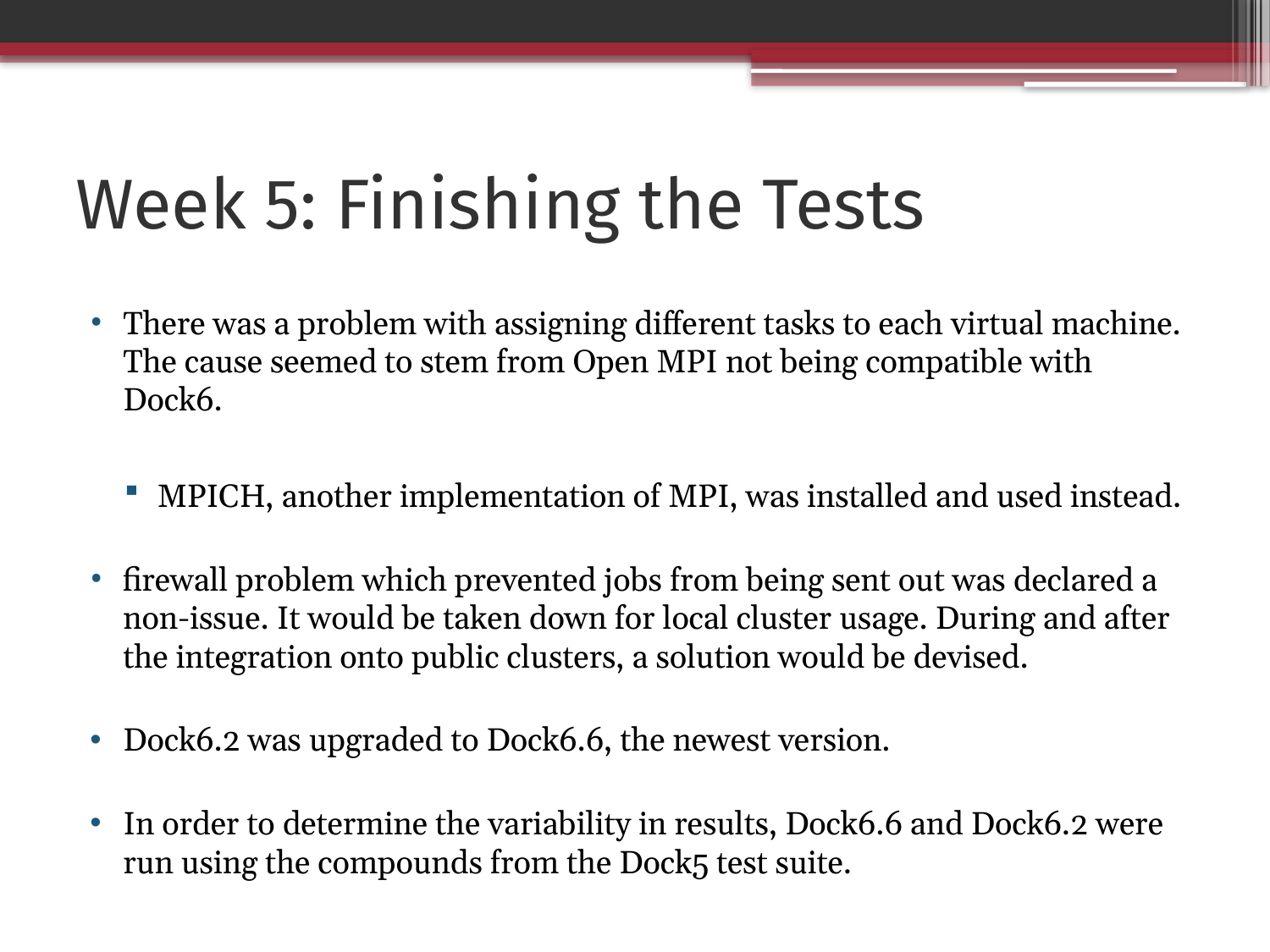

# Week 5: Finishing the Tests
There was a problem with assigning different tasks to each virtual machine. The cause seemed to stem from Open MPI not being compatible with Dock6.

MPICH, another implementation of MPI, was installed and used instead.

firewall problem which prevented jobs from being sent out was declared a non-issue. It would be taken down for local cluster usage. During and after the integration onto public clusters, a solution would be devised.

Dock6.2 was upgraded to Dock6.6, the newest version.

In order to determine the variability in results, Dock6.6 and Dock6.2 were run using the compounds from the Dock5 test suite.